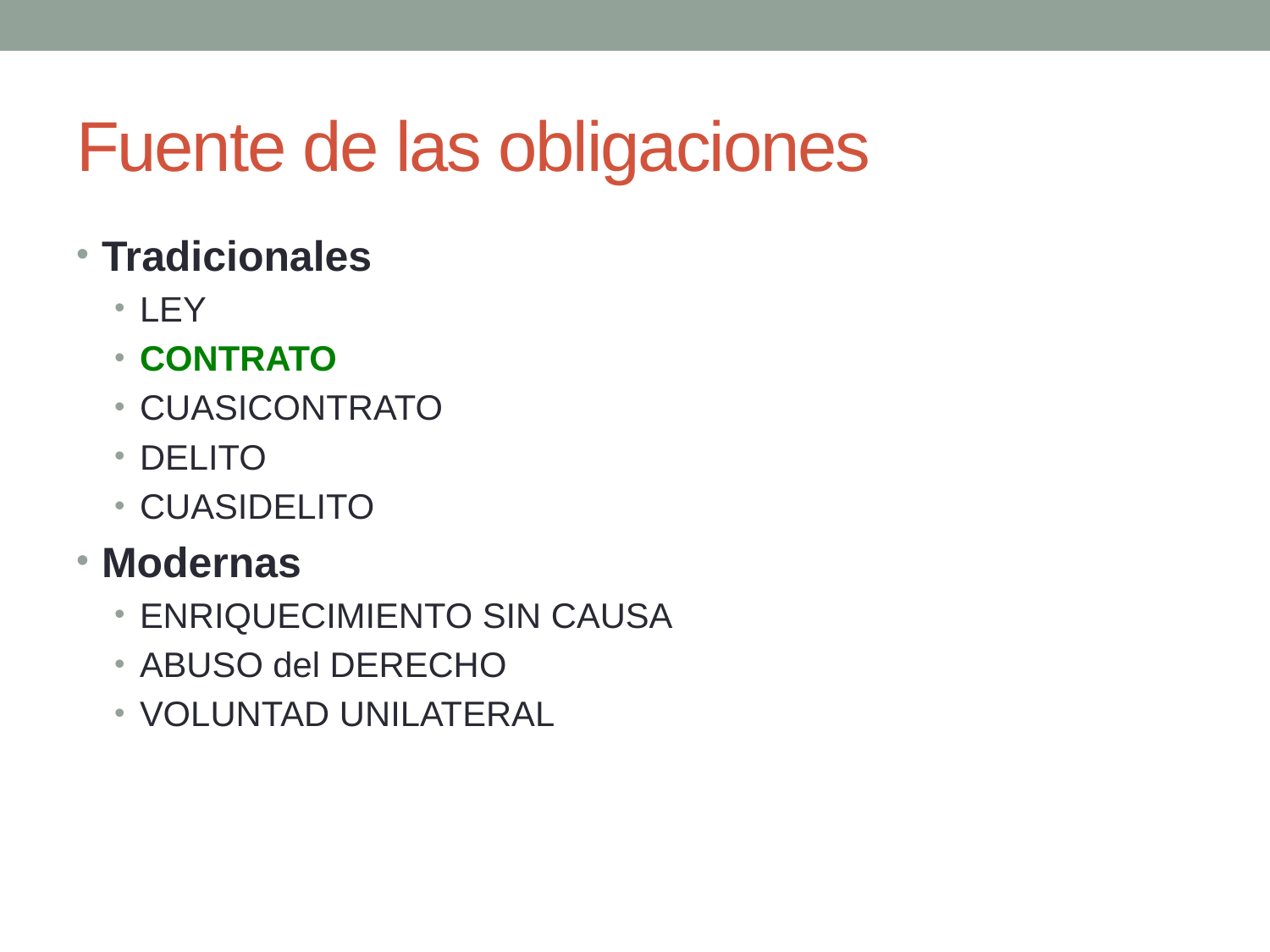

# Fuente de las obligaciones
Tradicionales
LEY
CONTRATO
CUASICONTRATO
DELITO
CUASIDELITO
Modernas
ENRIQUECIMIENTO SIN CAUSA
ABUSO del DERECHO
VOLUNTAD UNILATERAL